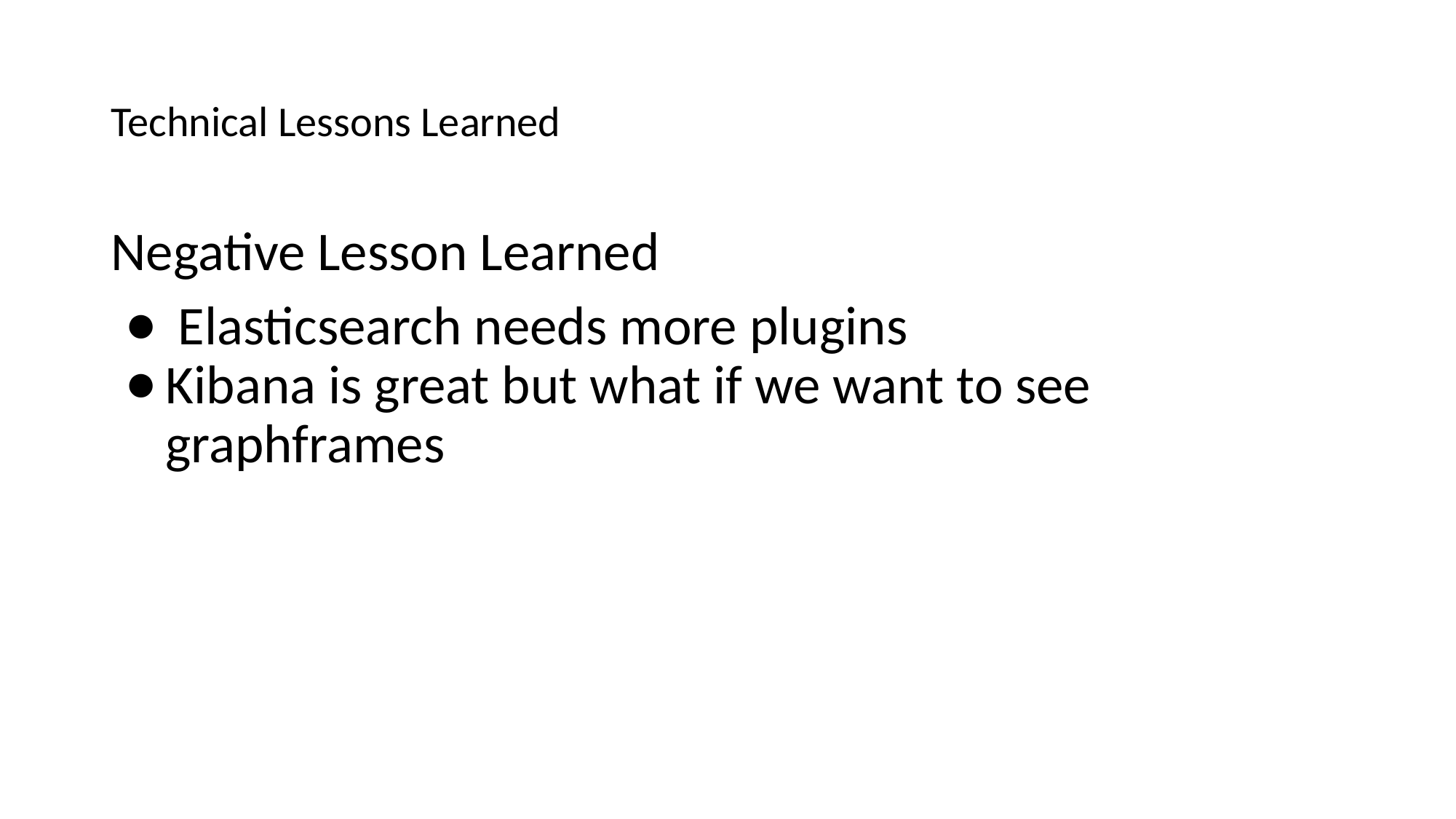

# Technical Lessons Learned
Negative Lesson Learned
 Elasticsearch needs more plugins
Kibana is great but what if we want to see graphframes